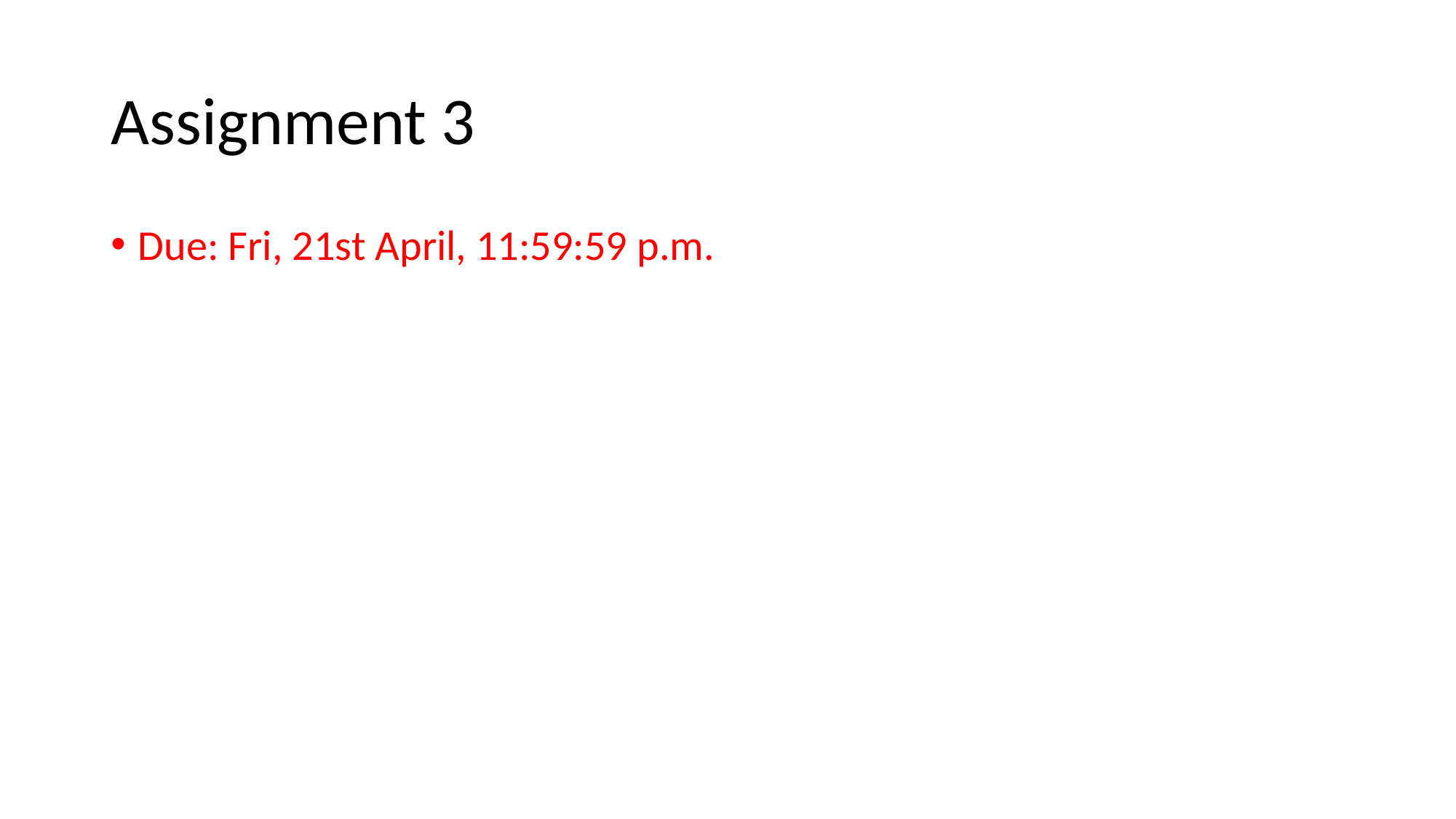

# Assignment 3
Due: Fri, 21st April, 11:59:59 p.m.